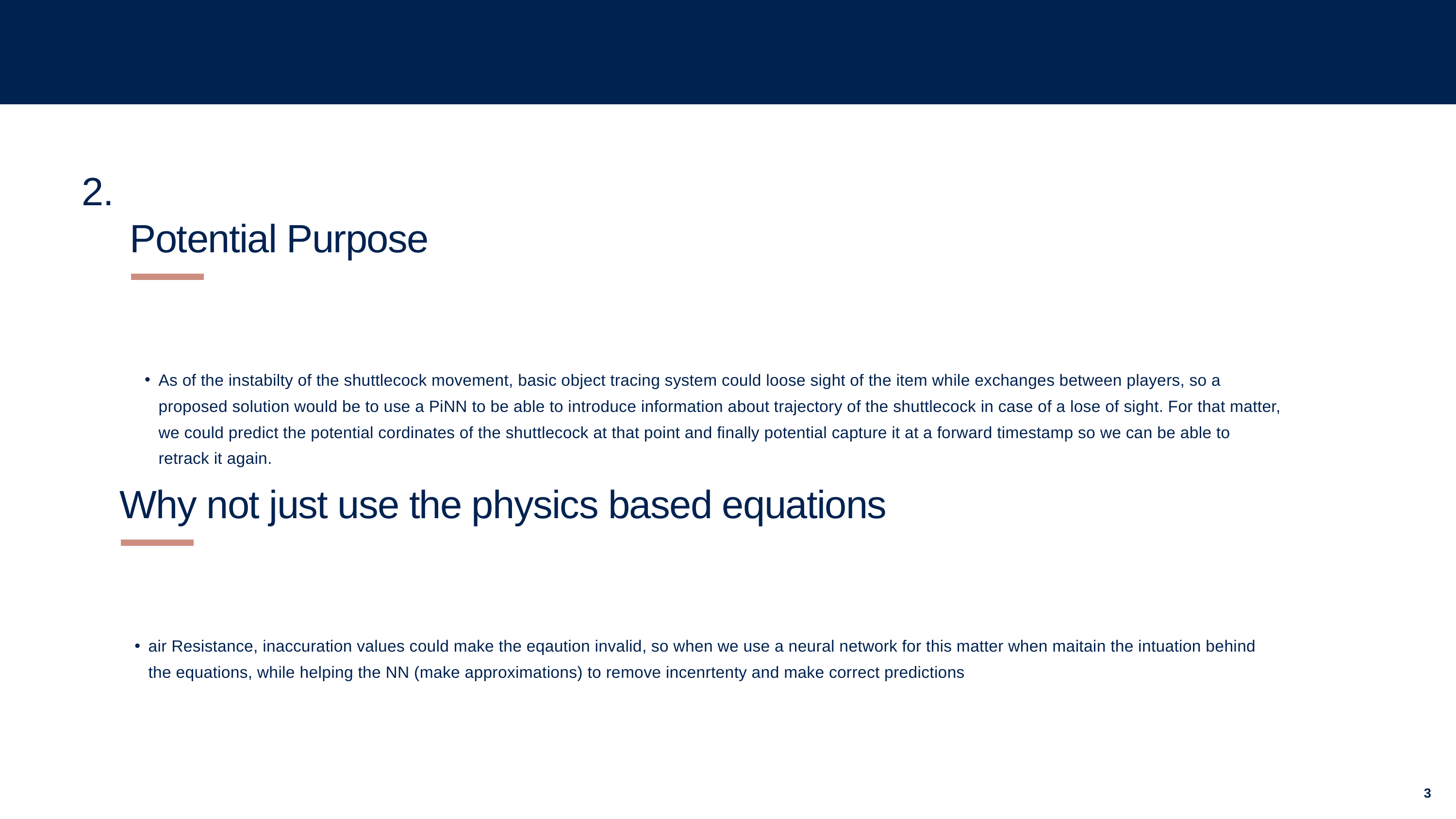

2.
Potential Purpose

As of the instabilty of the shuttlecock movement, basic object tracing system could loose sight of the item while exchanges between players, so a proposed solution would be to use a PiNN to be able to introduce information about trajectory of the shuttlecock in case of a lose of sight. For that matter, we could predict the potential cordinates of the shuttlecock at that point and finally potential capture it at a forward timestamp so we can be able to retrack it again.
Why not just use the physics based equations

air Resistance, inaccuration values could make the eqaution invalid, so when we use a neural network for this matter when maitain the intuation behind the equations, while helping the NN (make approximations) to remove incenrtenty and make correct predictions
3